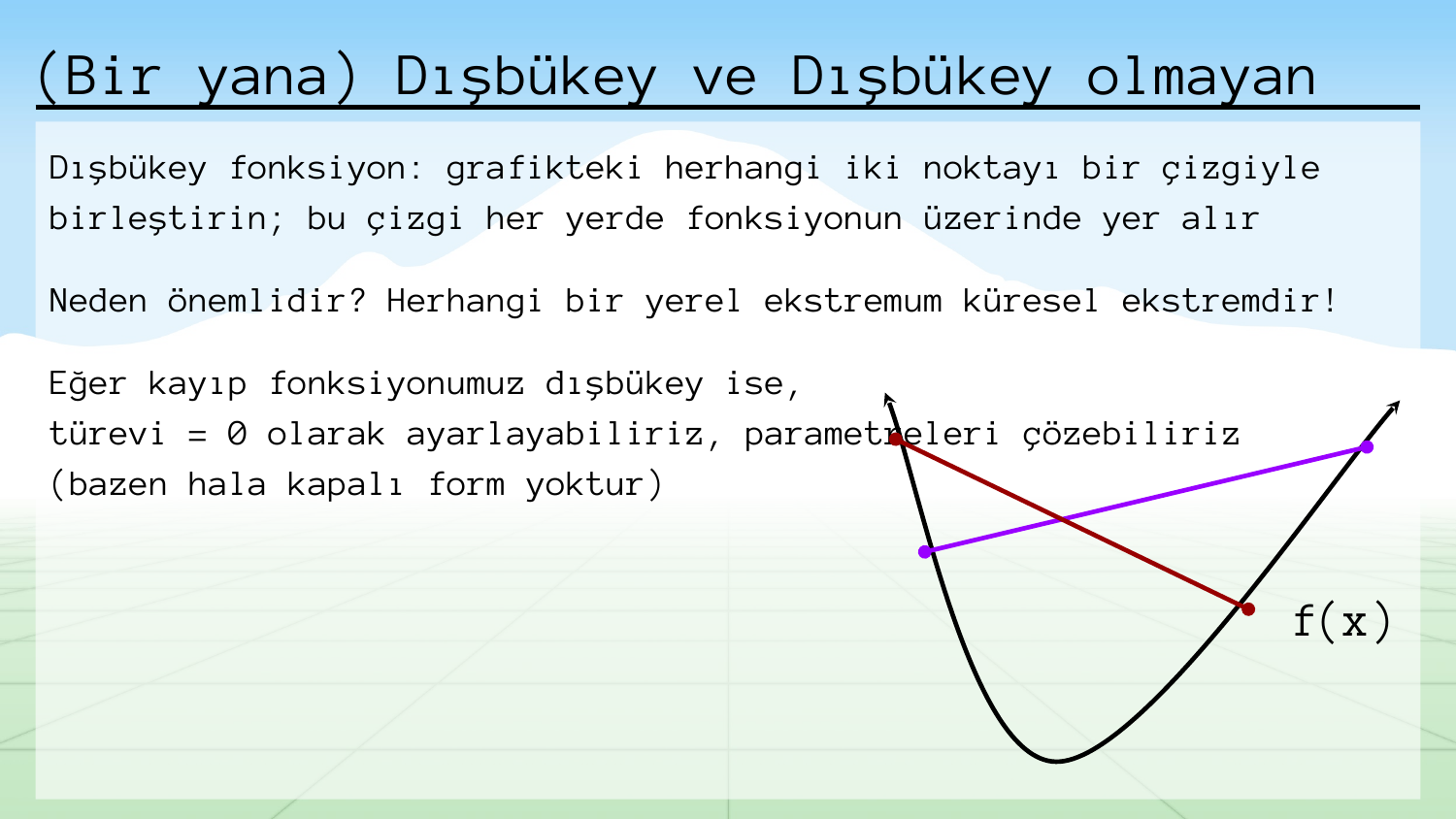

# (Bir yana) Dışbükey ve Dışbükey olmayan
Dışbükey fonksiyon: grafikteki herhangi iki noktayı bir çizgiyle birleştirin; bu çizgi her yerde fonksiyonun üzerinde yer alır
Neden önemlidir? Herhangi bir yerel ekstremum küresel ekstremdir!
Eğer kayıp fonksiyonumuz dışbükey ise,
türevi = 0 olarak ayarlayabiliriz, parametreleri çözebiliriz
(bazen hala kapalı form yoktur)

f(x)